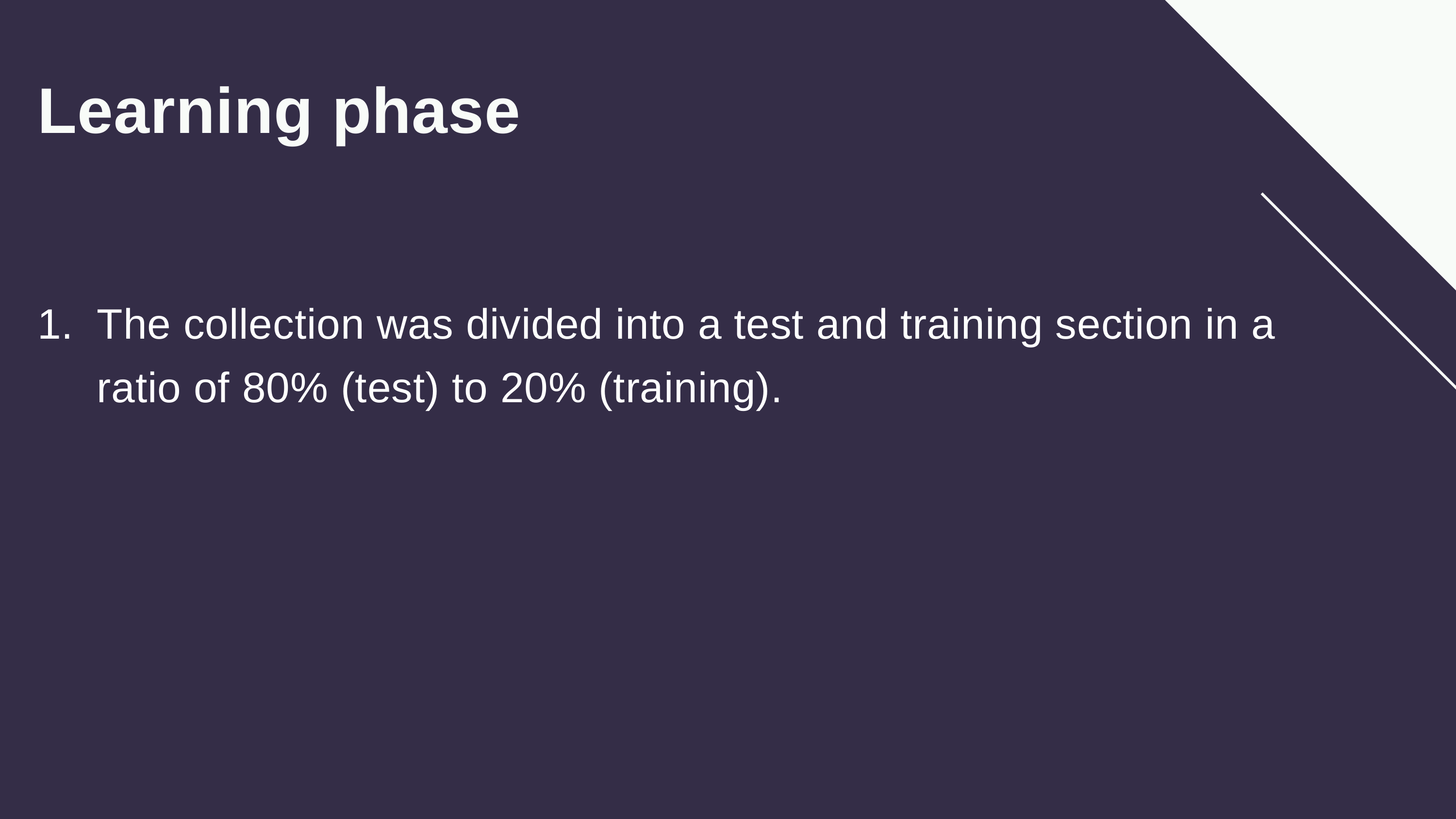

Learning phase
The collection was divided into a test and training section in a ratio of 80% (test) to 20% (training).